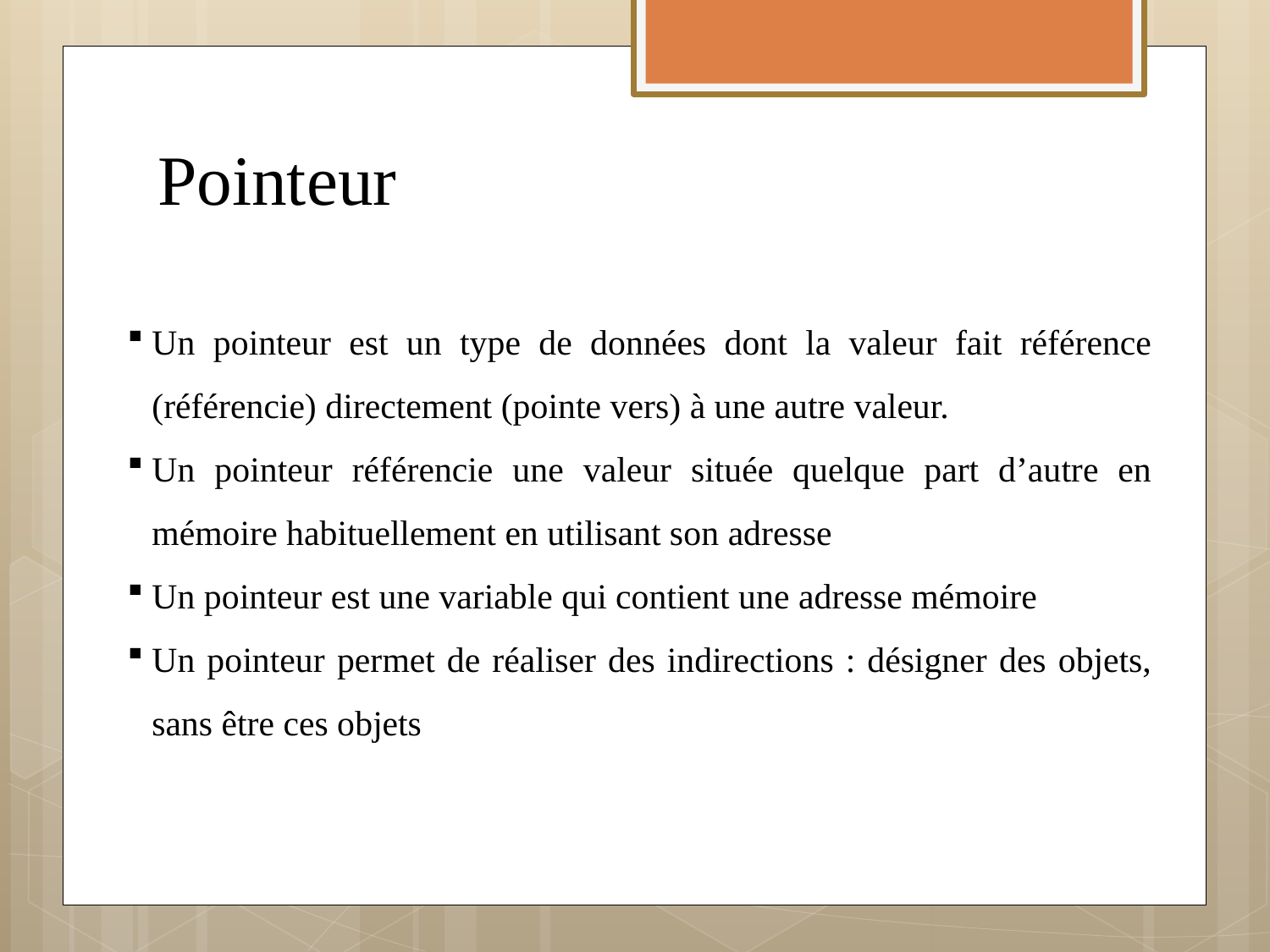

# Pointeur
Un pointeur est un type de données dont la valeur fait référence (référencie) directement (pointe vers) à une autre valeur.
Un pointeur référencie une valeur située quelque part d’autre en mémoire habituellement en utilisant son adresse
Un pointeur est une variable qui contient une adresse mémoire
Un pointeur permet de réaliser des indirections : désigner des objets, sans être ces objets